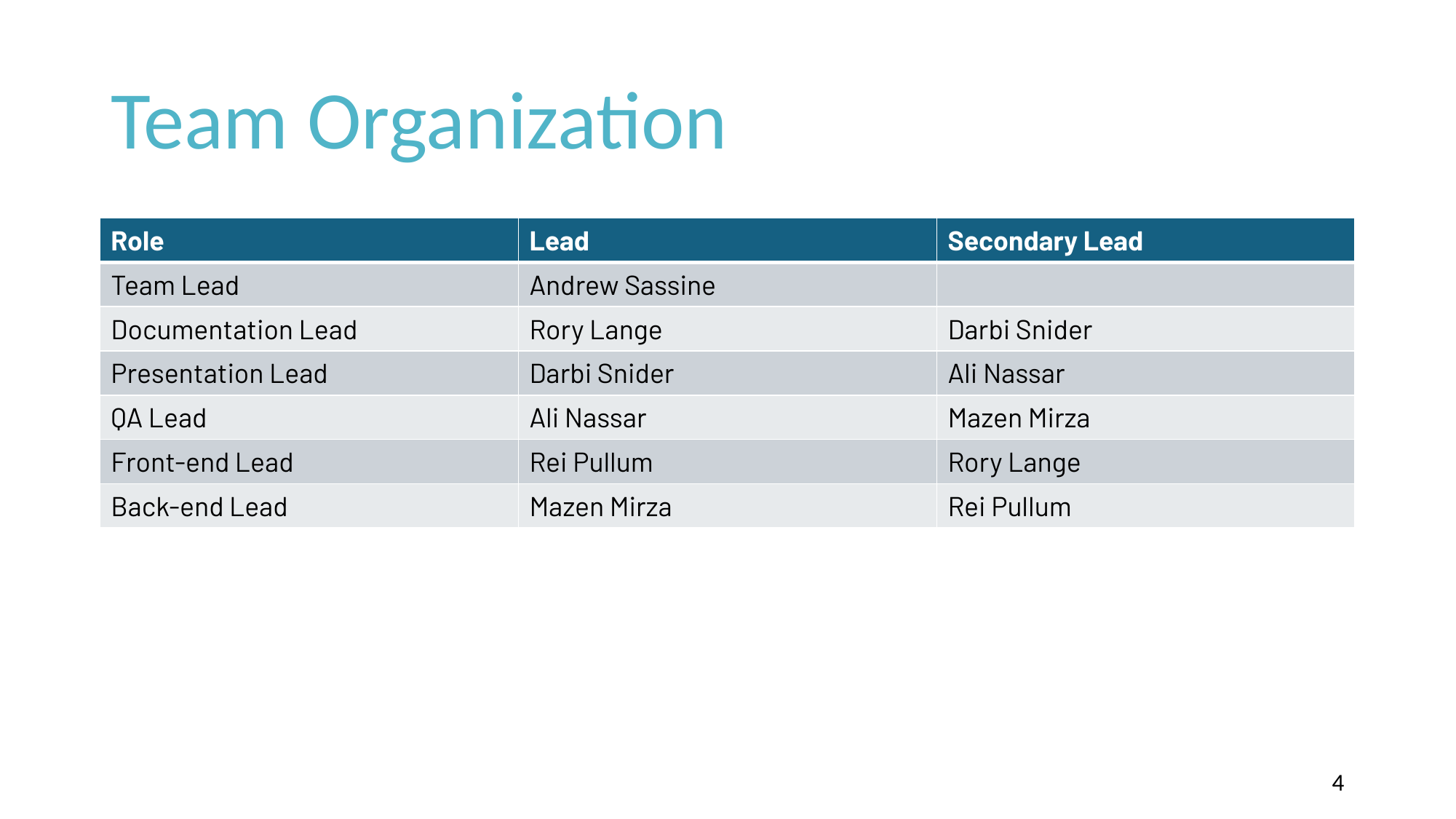

# Team Organization
| Role | Lead | Secondary Lead |
| --- | --- | --- |
| Team Lead | Andrew Sassine |  |
| Documentation Lead | Rory Lange | Darbi Snider |
| Presentation Lead | Darbi Snider | Ali Nassar |
| QA Lead | Ali Nassar | Mazen Mirza |
| Front-end Lead | Rei Pullum | Rory Lange |
| Back-end Lead | Mazen Mirza | Rei Pullum |
4